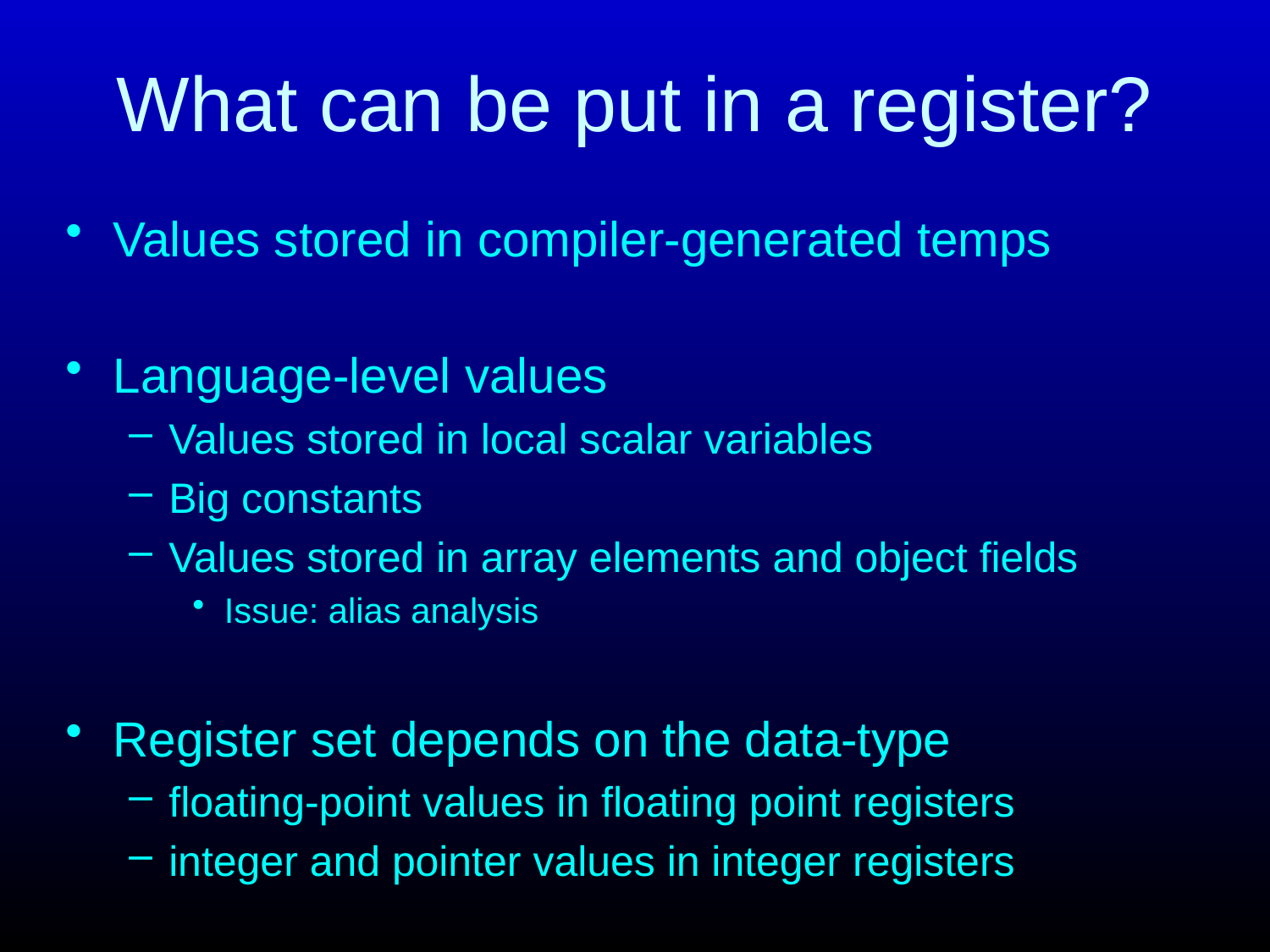

# What can be put in a register?
Values stored in compiler-generated temps

Language-level values
Values stored in local scalar variables
Big constants
Values stored in array elements and object fields
Issue: alias analysis

Register set depends on the data-type
floating-point values in floating point registers
integer and pointer values in integer registers